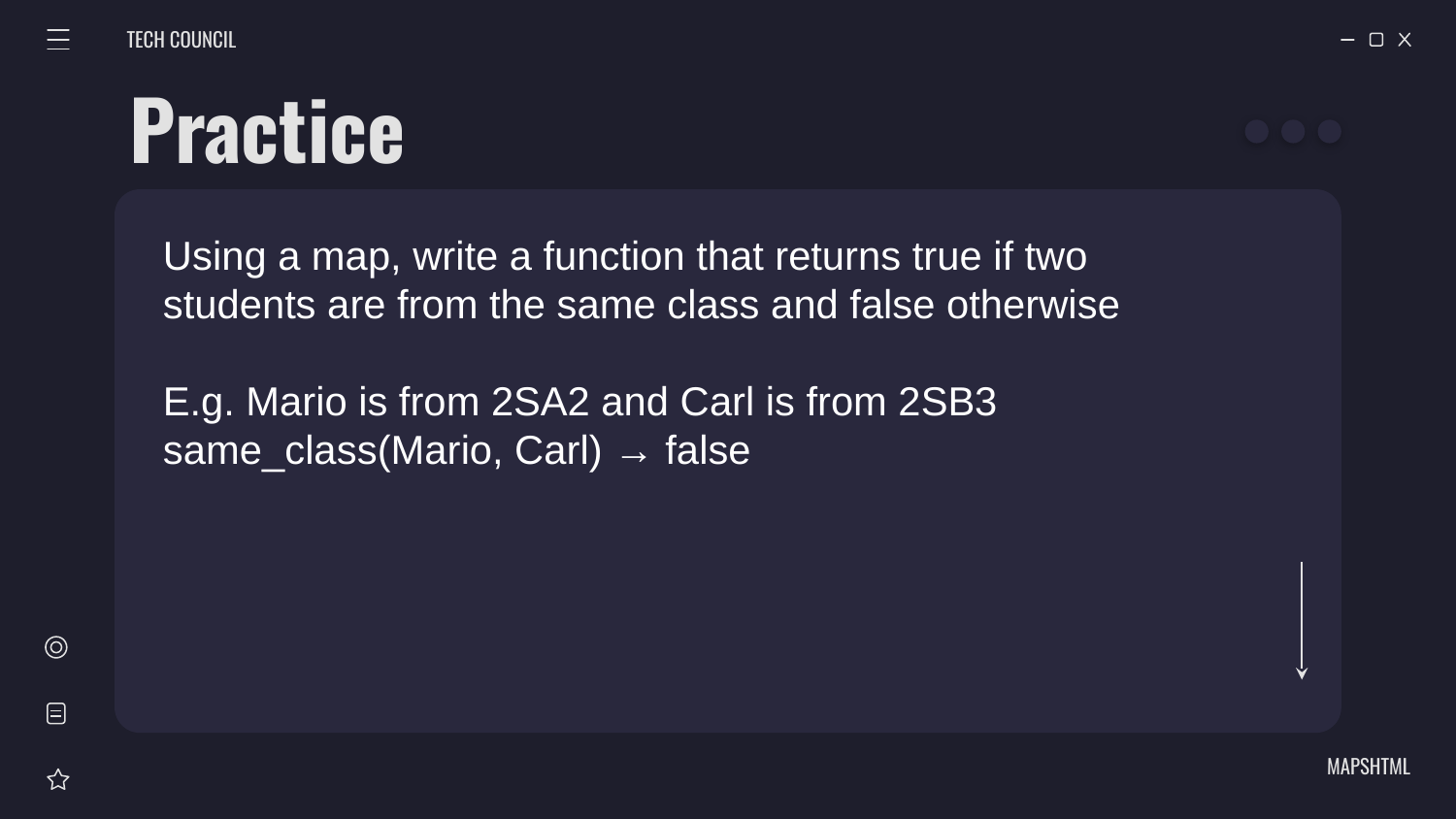

TECH COUNCIL

Practice

Using a map, write a function that returns true if two students are from the same class and false otherwise

E.g. Mario is from 2SA2 and Carl is from 2SB3
same_class(Mario, Carl) → false

MAPSHTML